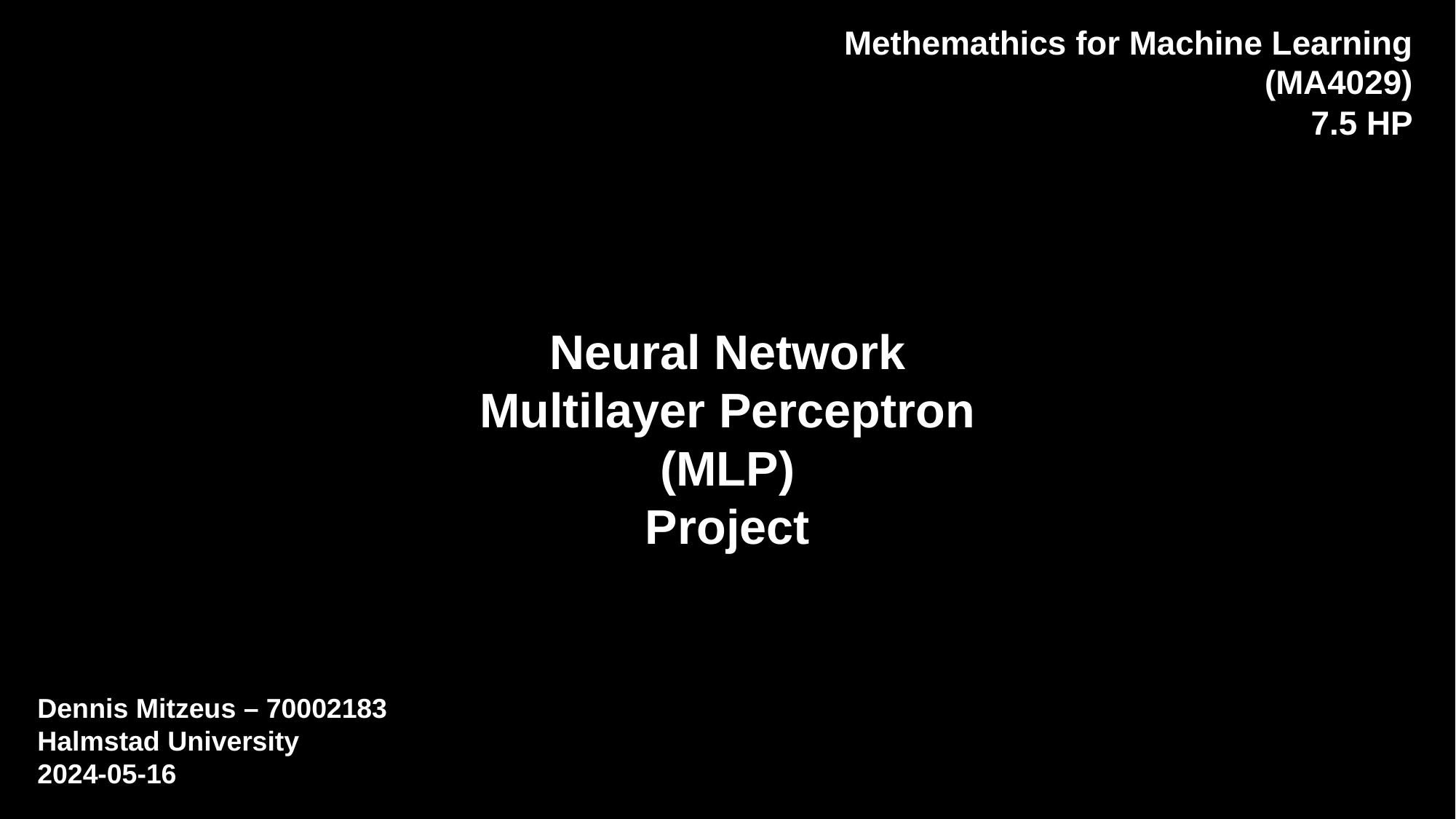

Methemathics for Machine Learning (MA4029)
7.5 HP

X1

X2
Neural Network
Multilayer Perceptron (MLP)
Project

X3

Xn
Dennis Mitzeus – 70002183
Halmstad University
2024-05-16